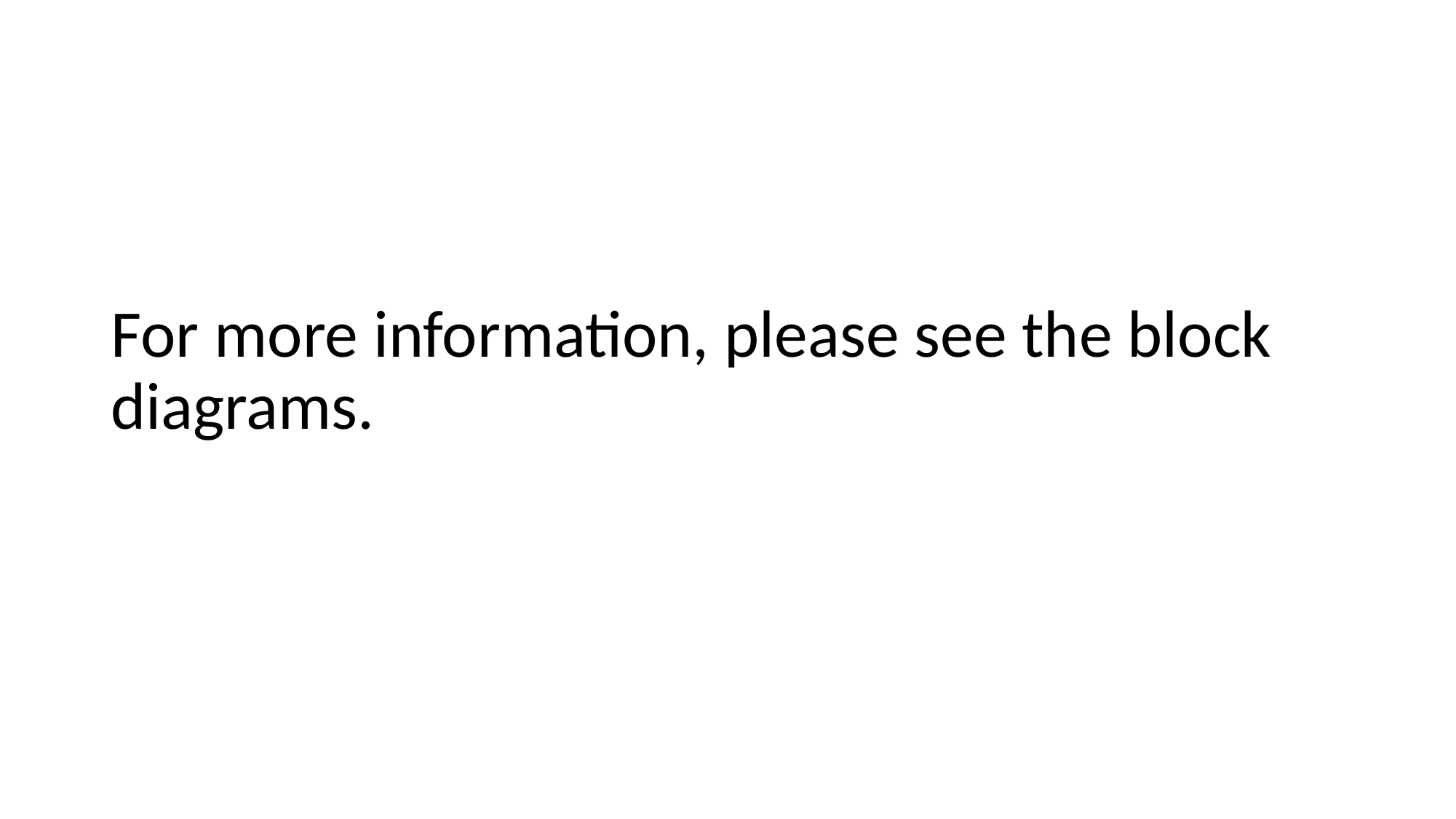

# For more information, please see the block diagrams.